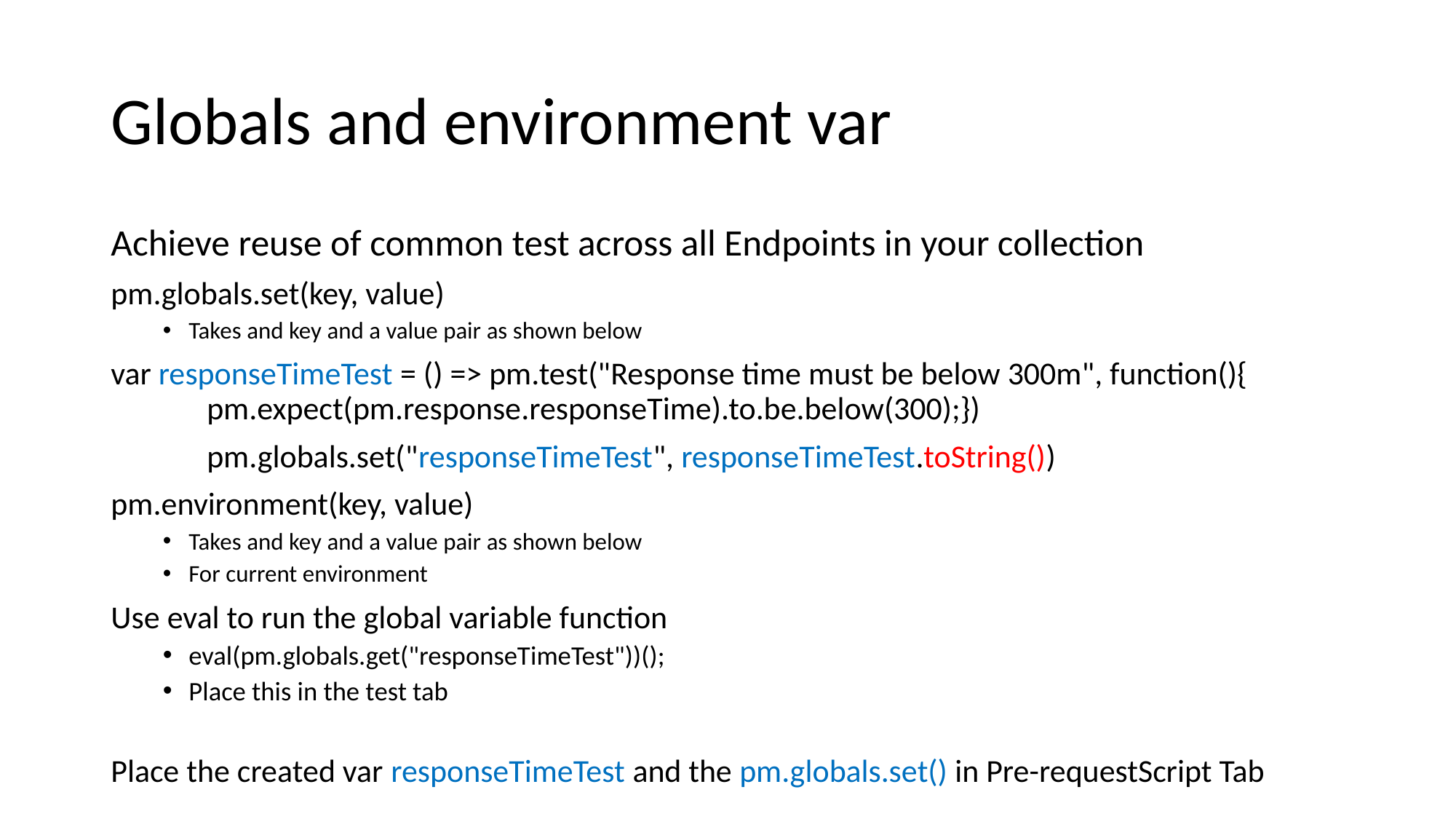

# Globals and environment var
Achieve reuse of common test across all Endpoints in your collection
pm.globals.set(key, value)
Takes and key and a value pair as shown below
var responseTimeTest = () => pm.test("Response time must be below 300m", function(){    	pm.expect(pm.response.responseTime).to.be.below(300);})
	pm.globals.set("responseTimeTest", responseTimeTest.toString())
pm.environment(key, value)
Takes and key and a value pair as shown below
For current environment
Use eval to run the global variable function
eval(pm.globals.get("responseTimeTest"))();
Place this in the test tab

Place the created var responseTimeTest and the pm.globals.set() in Pre-requestScript Tab